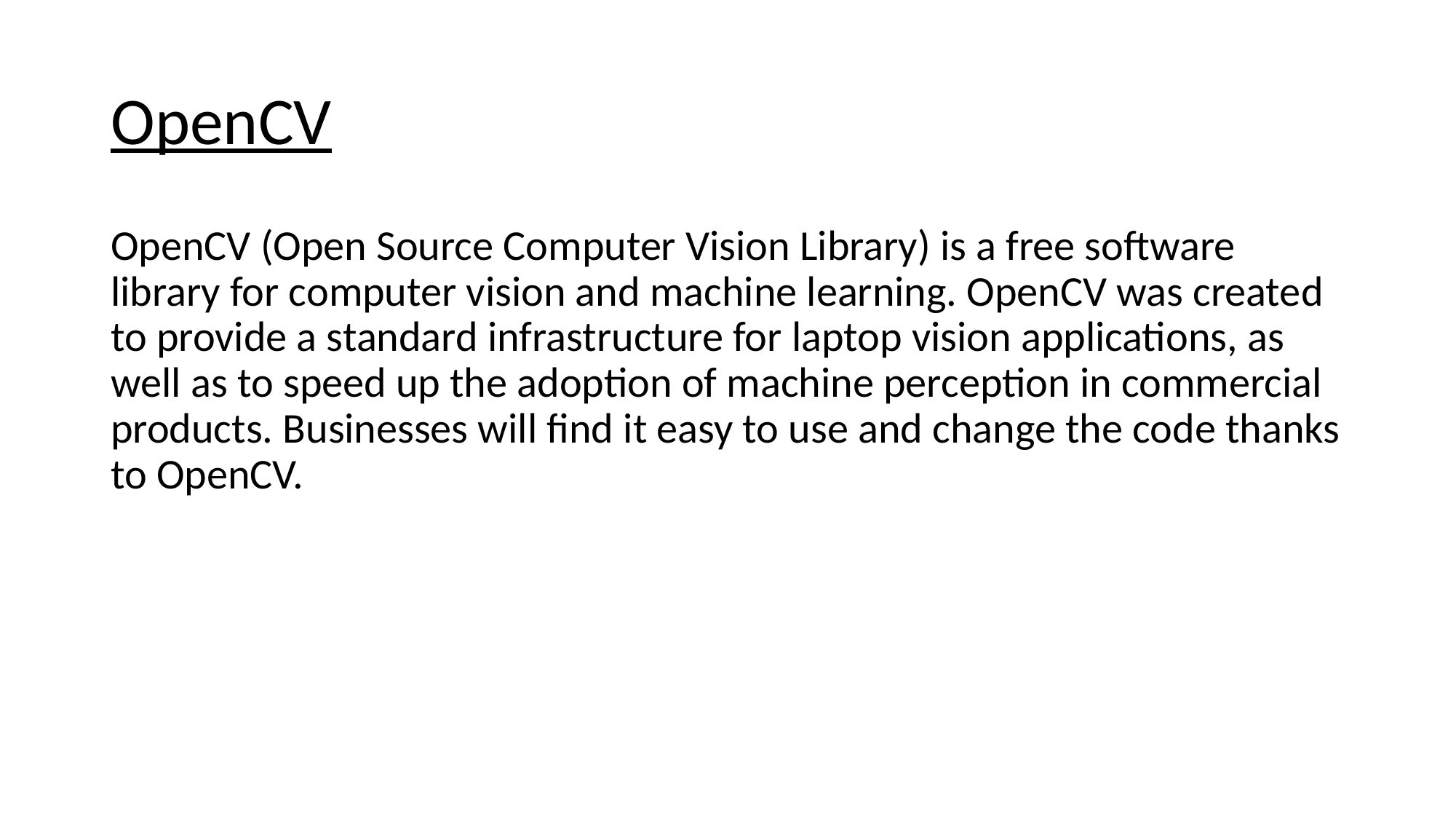

# OpenCV
OpenCV (Open Source Computer Vision Library) is a free software library for computer vision and machine learning. OpenCV was created to provide a standard infrastructure for laptop vision applications, as well as to speed up the adoption of machine perception in commercial products. Businesses will find it easy to use and change the code thanks to OpenCV.